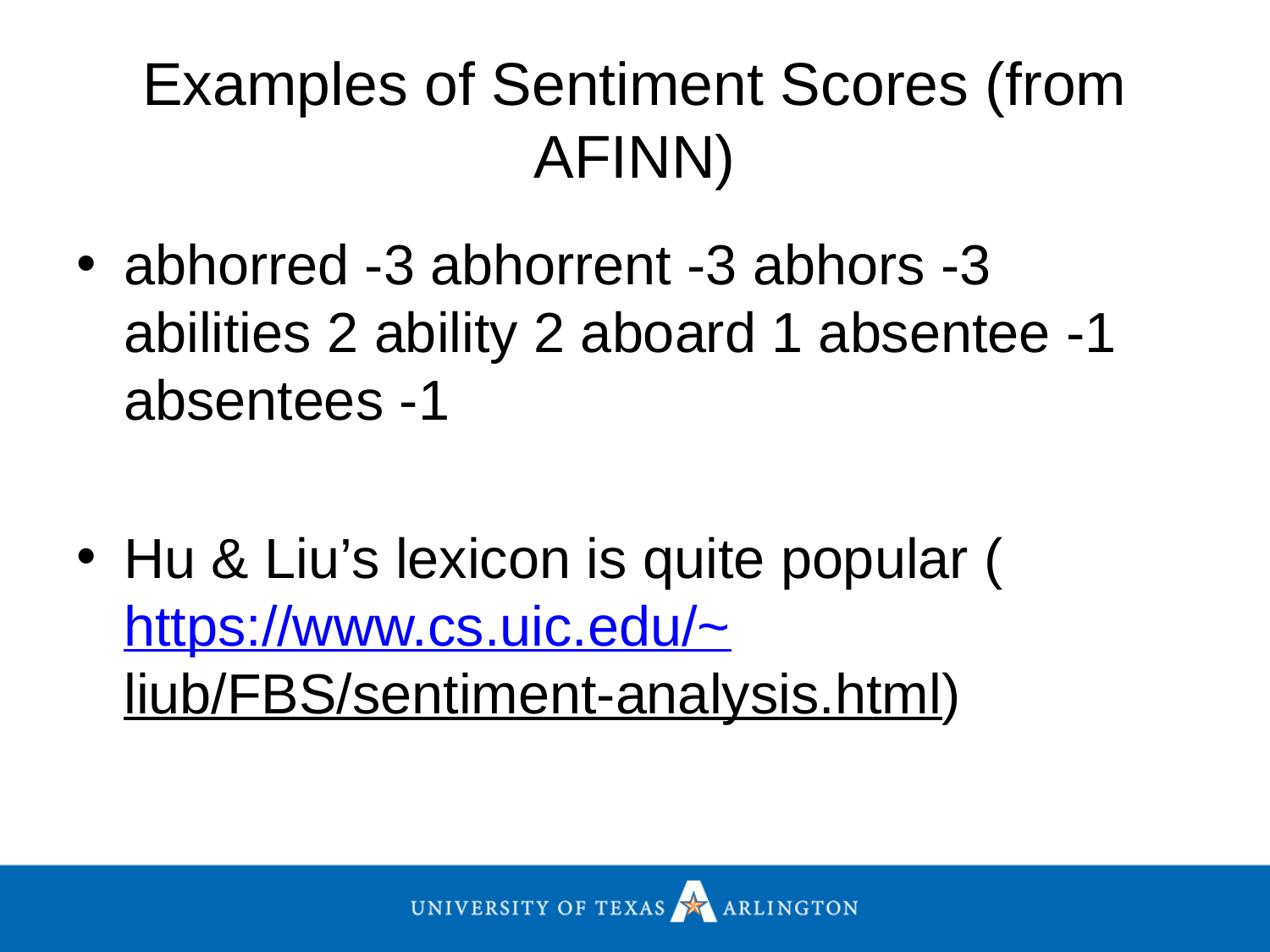

# Examples of Sentiment Scores (from AFINN)
abhorred -3 abhorrent -3 abhors -3 abilities 2 ability 2 aboard 1 absentee -1 absentees -1

Hu & Liu’s lexicon is quite popular (https://www.cs.uic.edu/~liub/FBS/sentiment-analysis.html)